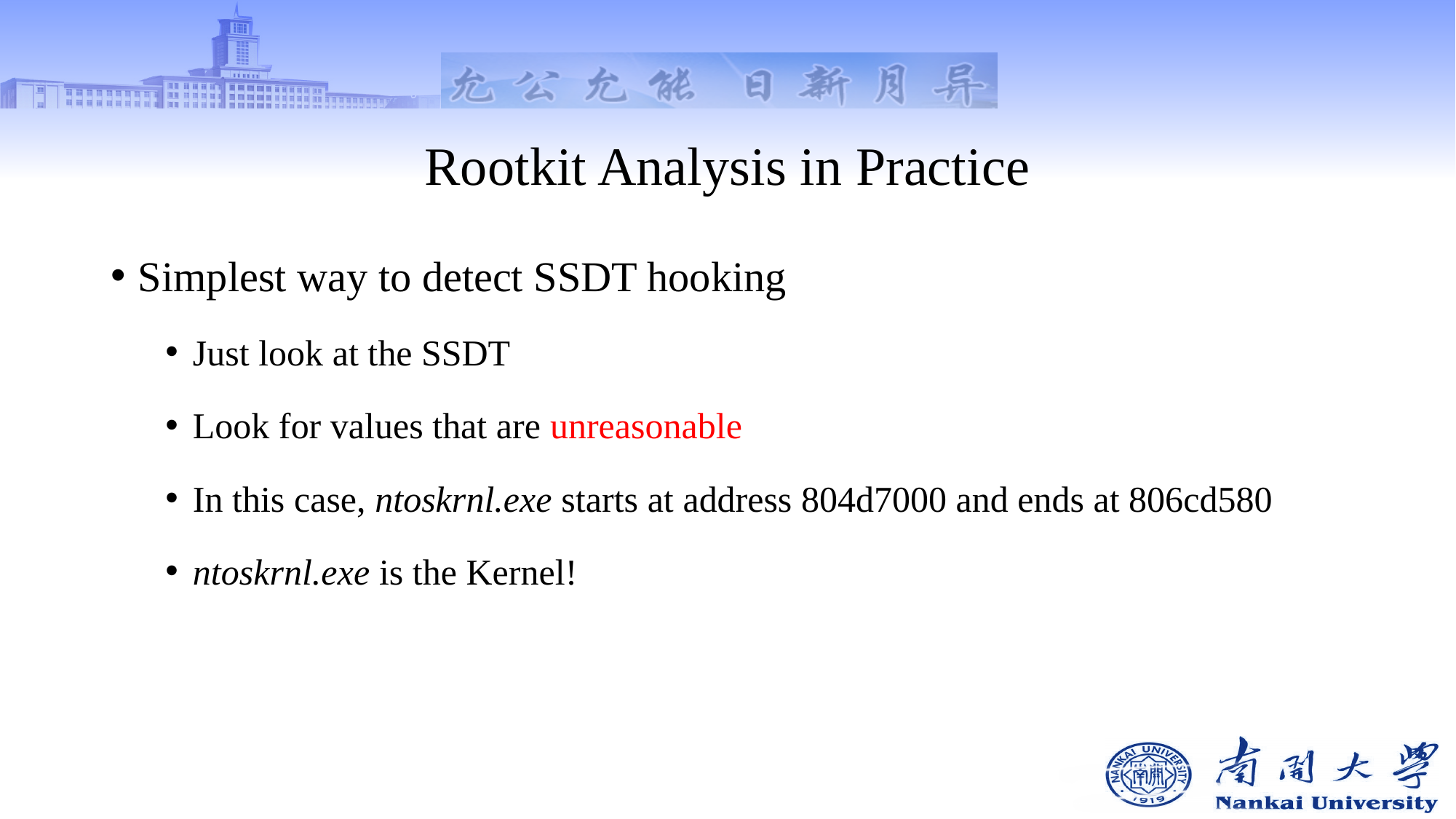

# Rootkit Analysis in Practice
Simplest way to detect SSDT hooking
Just look at the SSDT
Look for values that are unreasonable
In this case, ntoskrnl.exe starts at address 804d7000 and ends at 806cd580
ntoskrnl.exe is the Kernel!